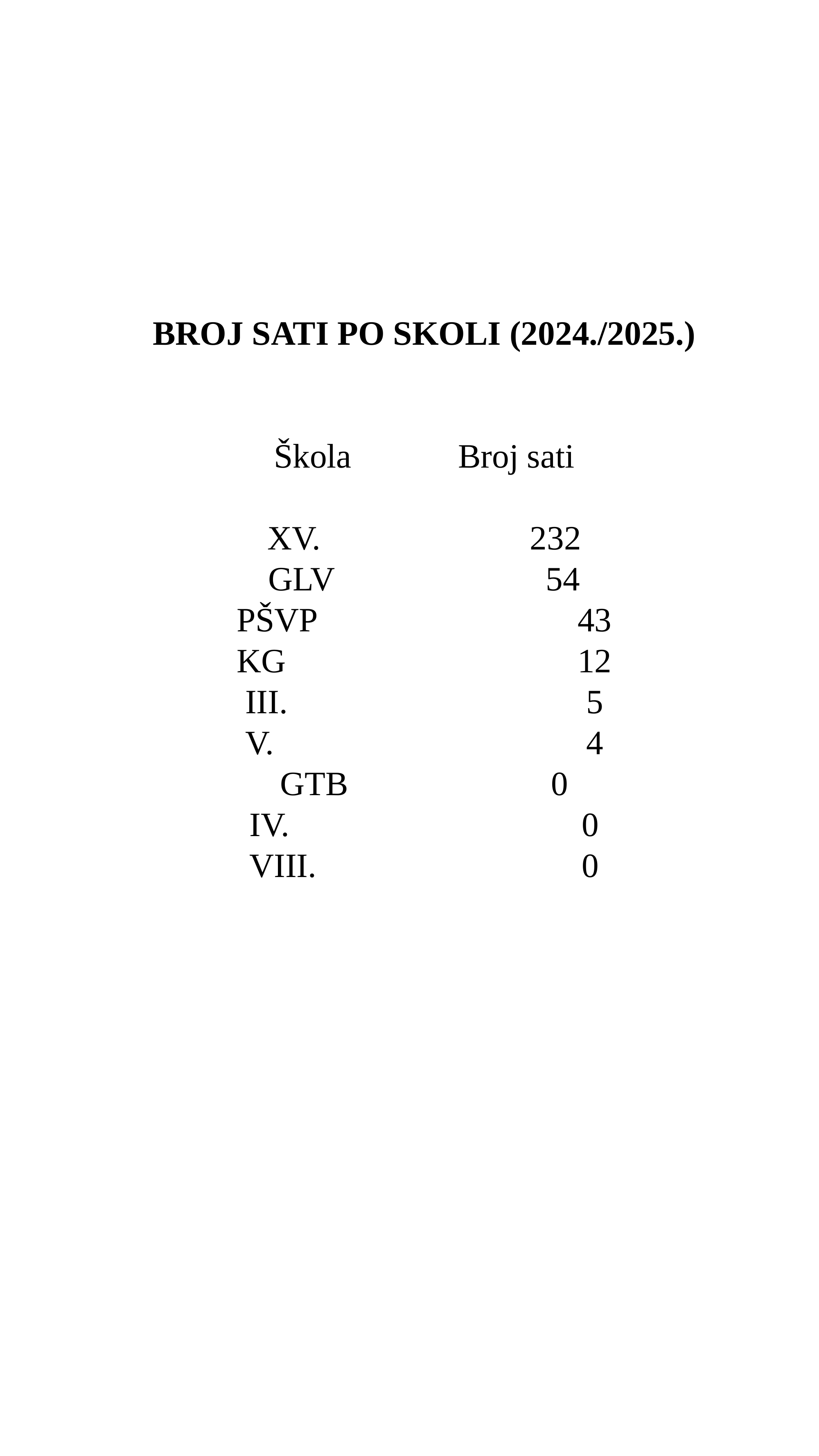

BROJ SATI PO SKOLI (2024./2025.)

Škola  		Broj sati

XV.          		  232
GLV 		           54
PŠVP 				    43
KG    				    12
III.  					    5
V.    				    4
GTB    			   0
IV.    				   0
VIII.  				   0